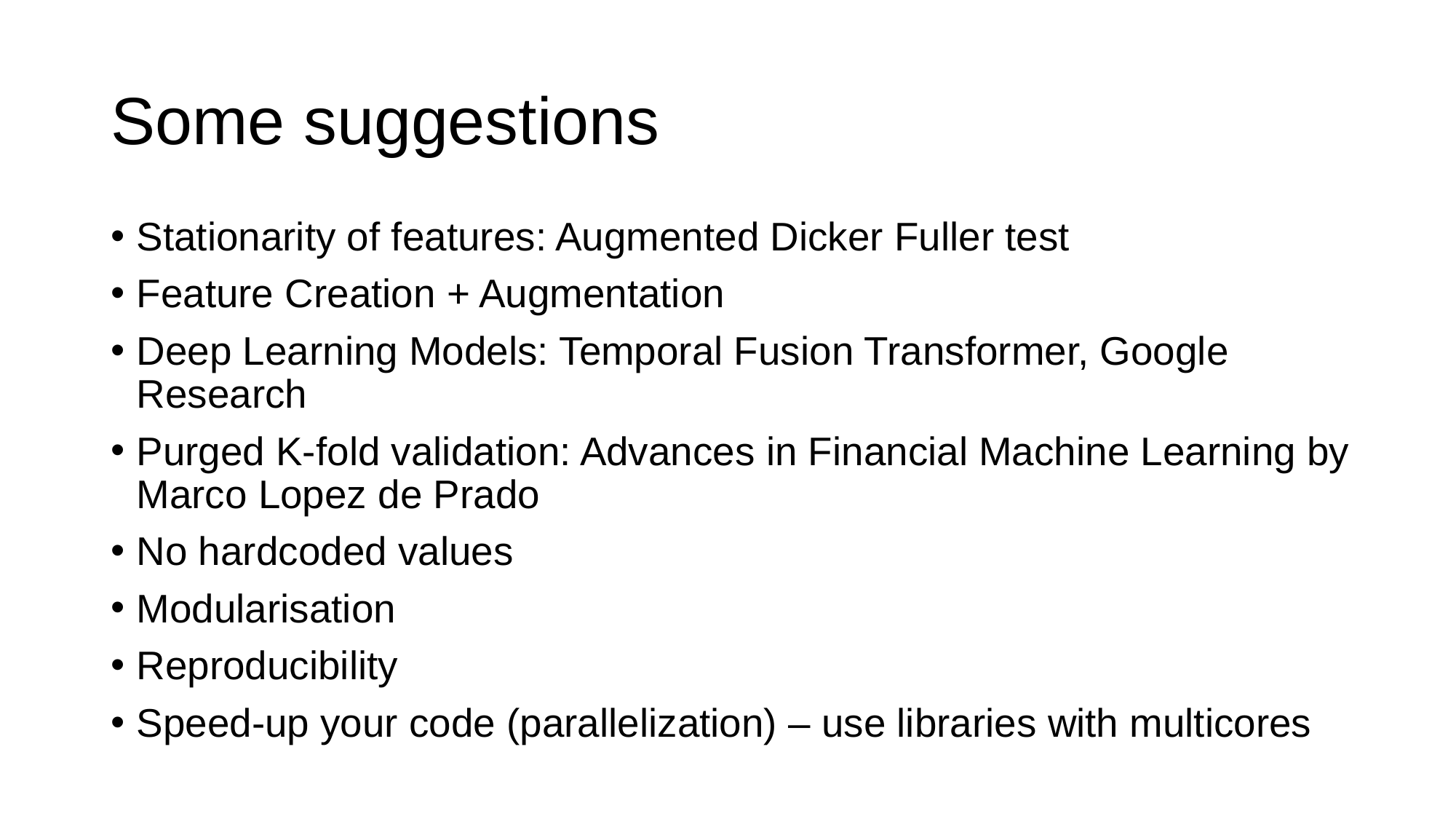

# Some suggestions
Stationarity of features: Augmented Dicker Fuller test
Feature Creation + Augmentation
Deep Learning Models: Temporal Fusion Transformer, Google Research
Purged K-fold validation: Advances in Financial Machine Learning by Marco Lopez de Prado
No hardcoded values
Modularisation
Reproducibility
Speed-up your code (parallelization) – use libraries with multicores